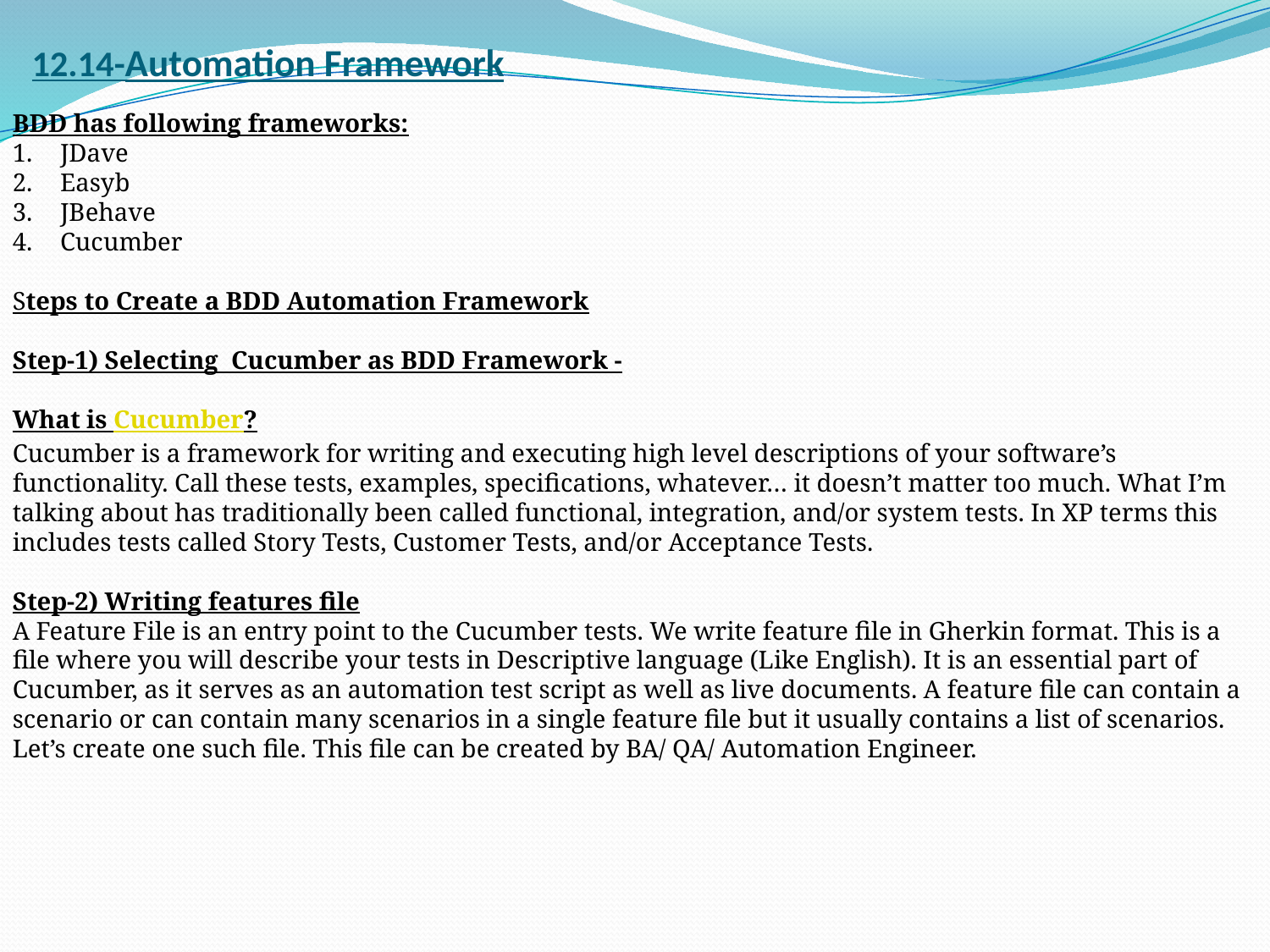

# 12.14-Automation Framework

BDD has following frameworks:
JDave
Easyb
JBehave
Cucumber

Steps to Create a BDD Automation Framework

Step-1) Selecting  Cucumber as BDD Framework -

What is Cucumber?
Cucumber is a framework for writing and executing high level descriptions of your software’s functionality. Call these tests, examples, specifications, whatever… it doesn’t matter too much. What I’m talking about has traditionally been called functional, integration, and/or system tests. In XP terms this includes tests called Story Tests, Customer Tests, and/or Acceptance Tests.

Step-2) Writing features file
A Feature File is an entry point to the Cucumber tests. We write feature file in Gherkin format. This is a file where you will describe your tests in Descriptive language (Like English). It is an essential part of Cucumber, as it serves as an automation test script as well as live documents. A feature file can contain a scenario or can contain many scenarios in a single feature file but it usually contains a list of scenarios. Let’s create one such file. This file can be created by BA/ QA/ Automation Engineer.